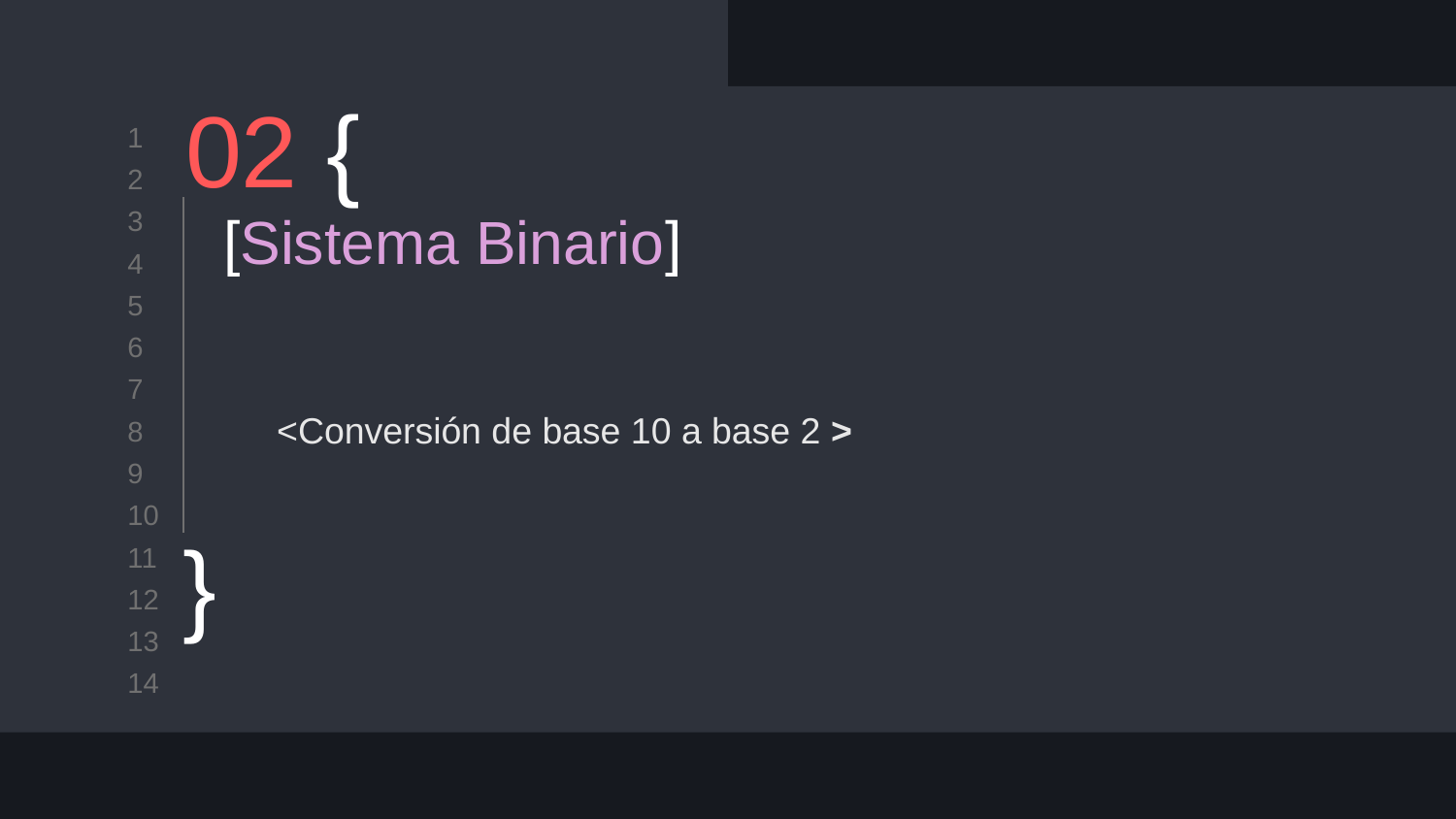

# 02 {
[Sistema Binario]
<Conversión de base 10 a base 2 >
}